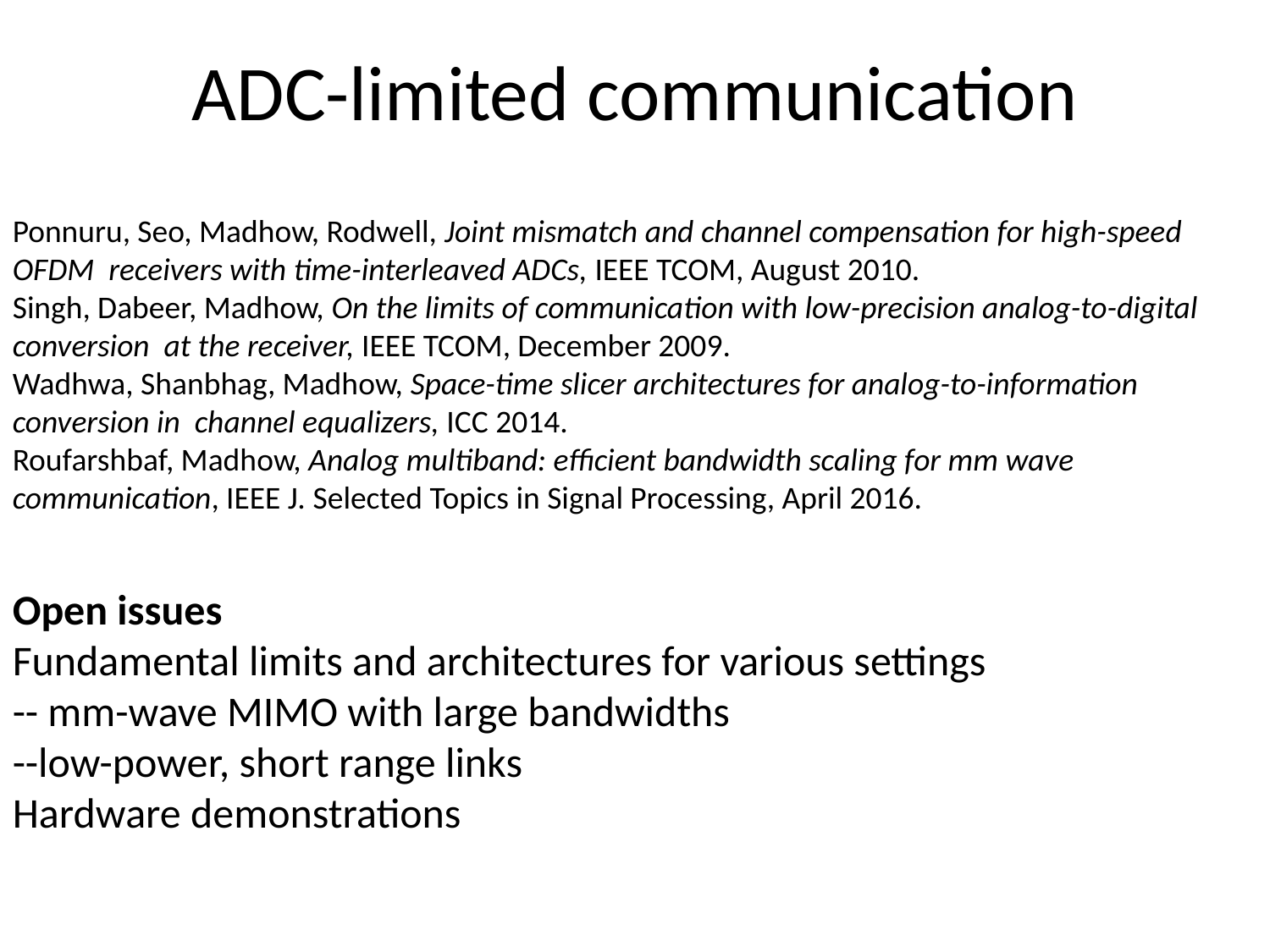

ADC-limited communication
Ponnuru, Seo, Madhow, Rodwell, Joint mismatch and channel compensation for high-speed OFDM  receivers with time-interleaved ADCs, IEEE TCOM, August 2010.
Singh, Dabeer, Madhow, On the limits of communication with low-precision analog-to-digital conversion  at the receiver, IEEE TCOM, December 2009.
Wadhwa, Shanbhag, Madhow, Space-time slicer architectures for analog-to-information conversion in  channel equalizers, ICC 2014.
Roufarshbaf, Madhow, Analog multiband: efficient bandwidth scaling for mm wave communication, IEEE J. Selected Topics in Signal Processing, April 2016.
Open issues
Fundamental limits and architectures for various settings
-- mm-wave MIMO with large bandwidths
--low-power, short range links
Hardware demonstrations